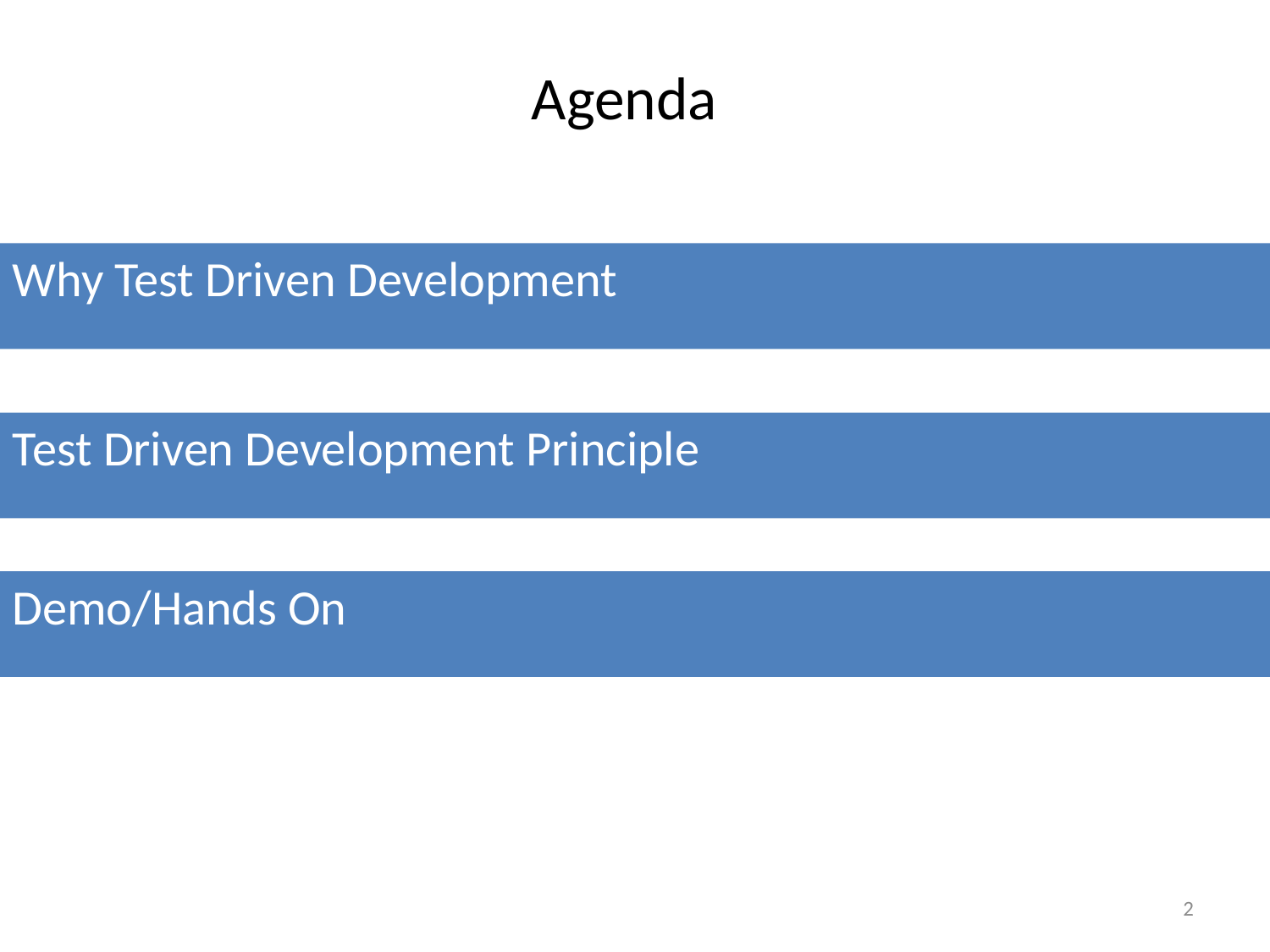

# Agenda
Why Test Driven Development

Test Driven Development Principle

Demo/Hands On

2